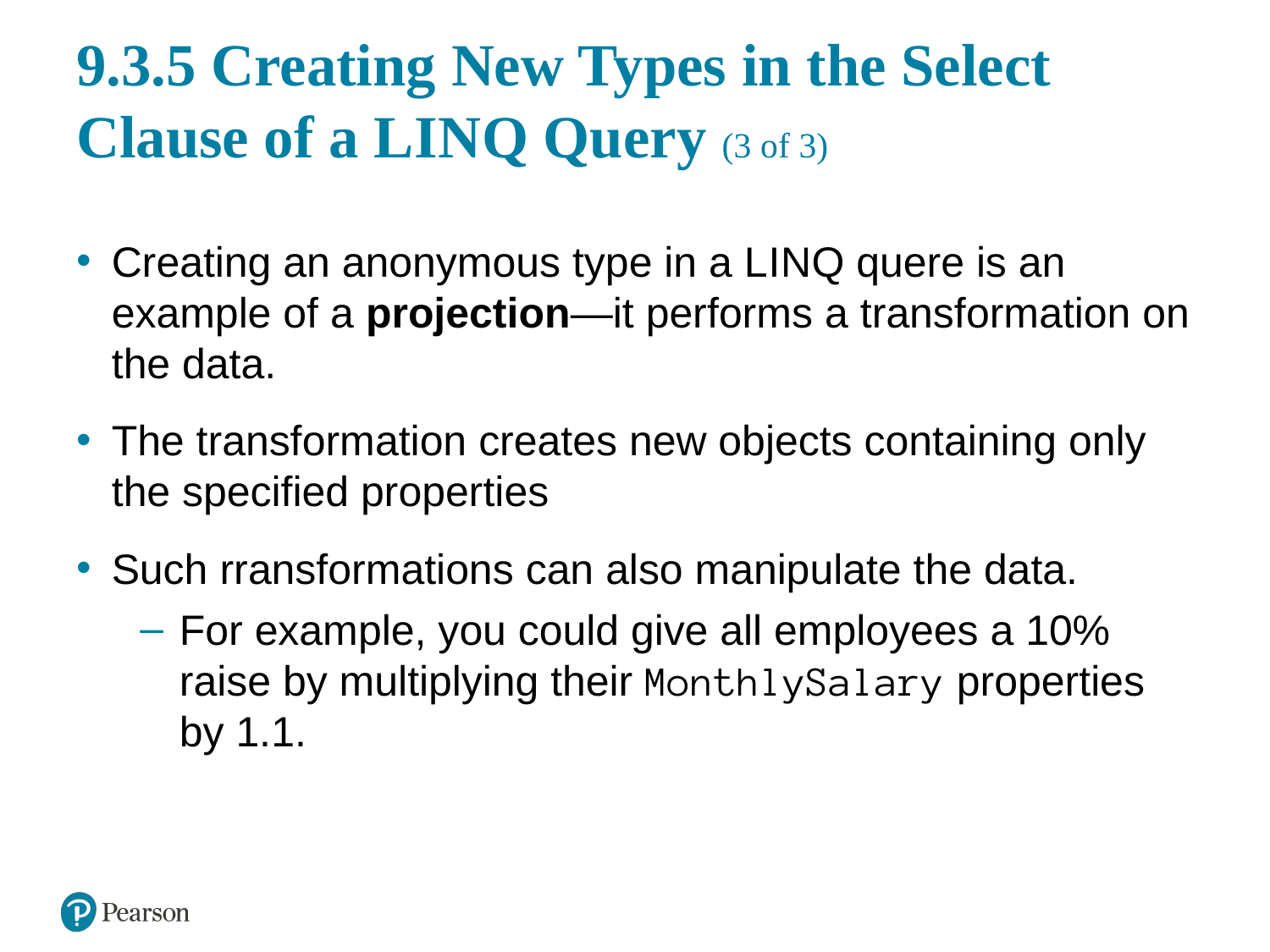

# 9.3.5 Creating New Types in the Select Clause of a L I N Q Query (3 of 3)
Creating an anonymous type in a L I N Q quere is an example of a projection—it performs a transformation on the data.
The transformation creates new objects containing only the specified properties
Such rransformations can also manipulate the data.
For example, you could give all employees a 10% raise by multiplying their MonthlySalary properties by 1.1.